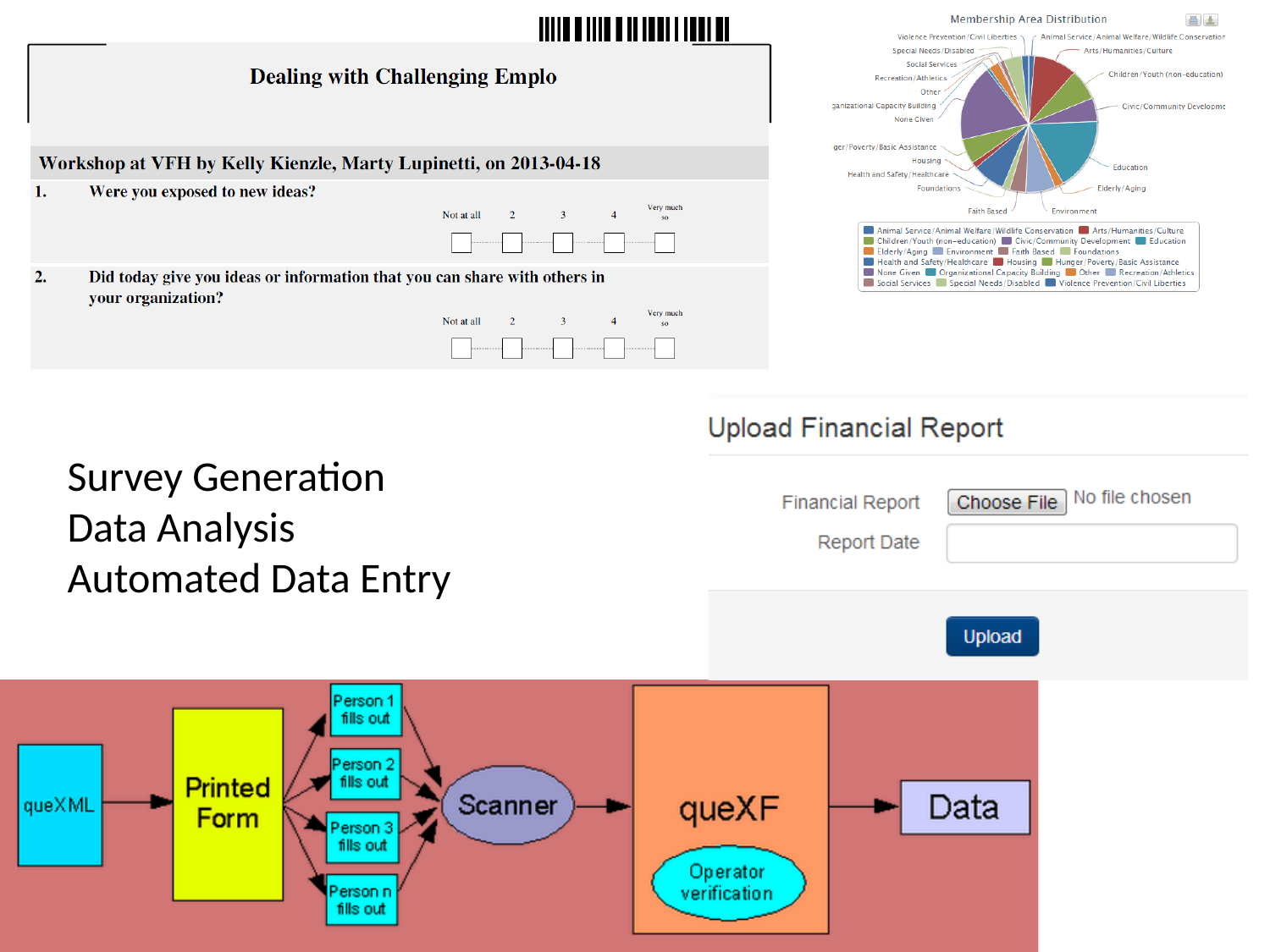

Survey Generation
Data Analysis
Automated Data Entry